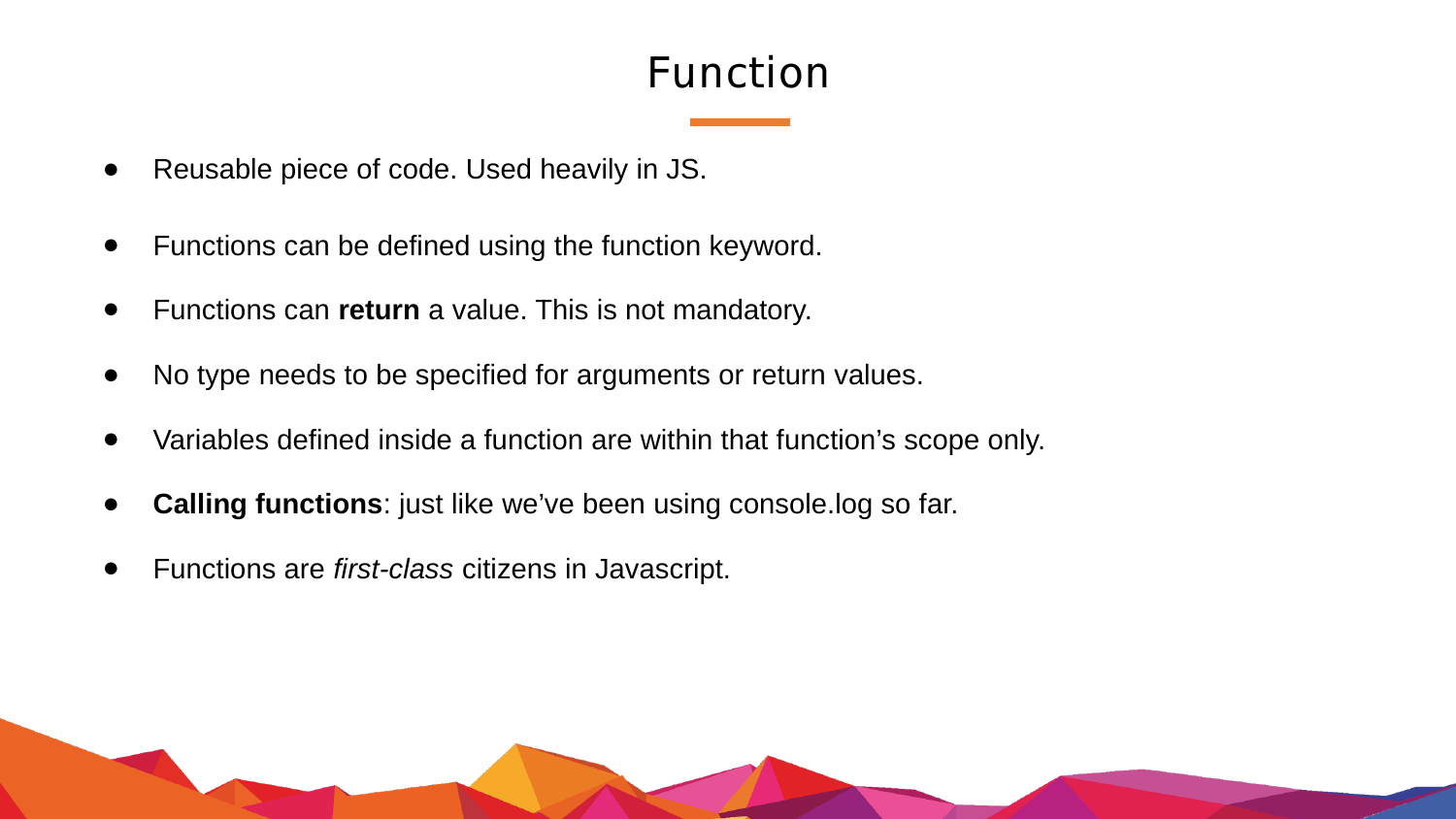

# Function
Reusable piece of code. Used heavily in JS.

Functions can be defined using the function keyword.
Functions can return a value. This is not mandatory.
No type needs to be specified for arguments or return values.
Variables defined inside a function are within that function’s scope only.
Calling functions: just like we’ve been using console.log so far.
Functions are first-class citizens in Javascript.